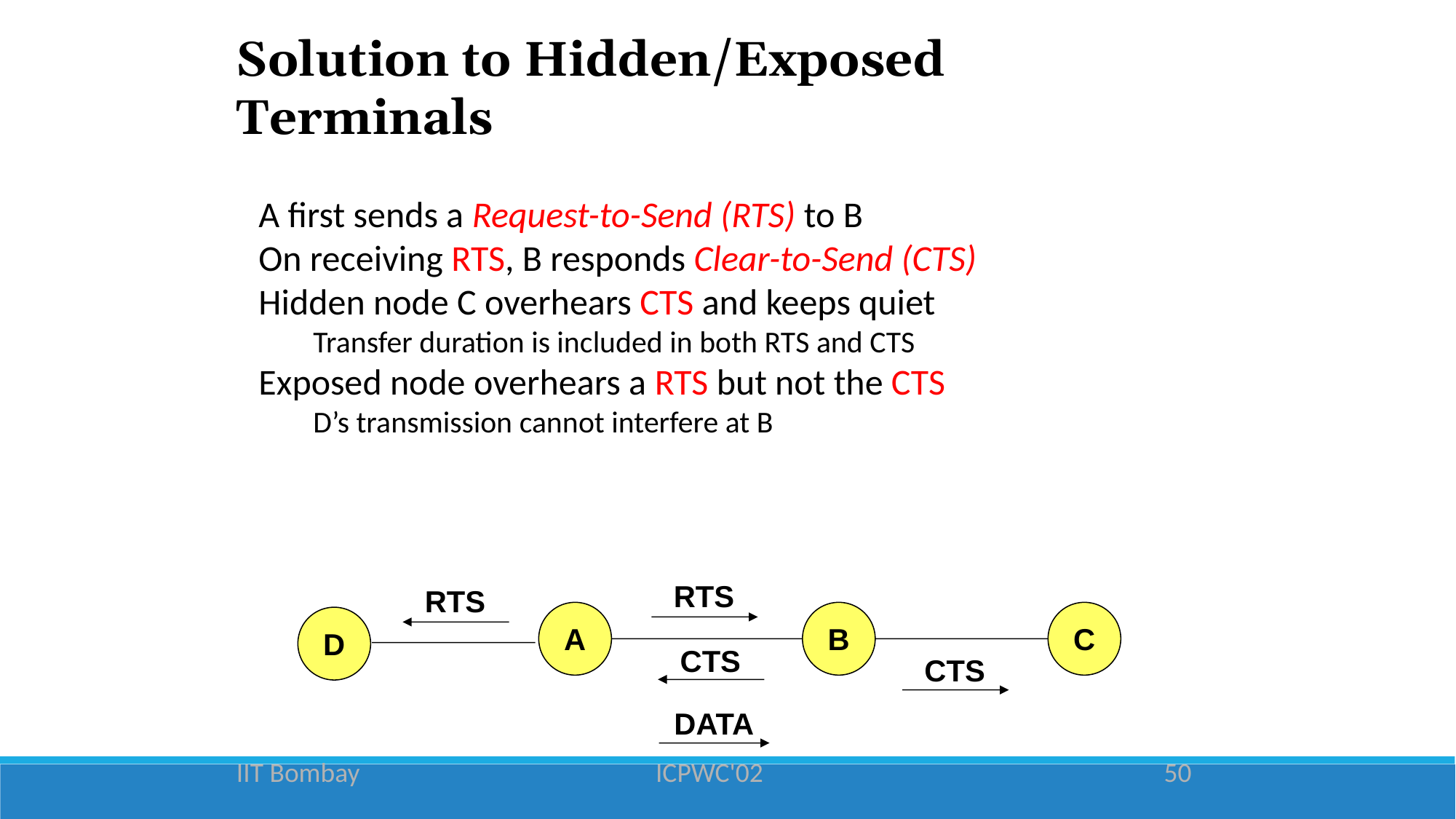

# Solution to Hidden/Exposed Terminals
A first sends a Request-to-Send (RTS) to B
On receiving RTS, B responds Clear-to-Send (CTS)
Hidden node C overhears CTS and keeps quiet
Transfer duration is included in both RTS and CTS
Exposed node overhears a RTS but not the CTS
D’s transmission cannot interfere at B
RTS
RTS
A
B
C
D

CTS

CTS

DATA

IIT Bombay
ICPWC'02
50